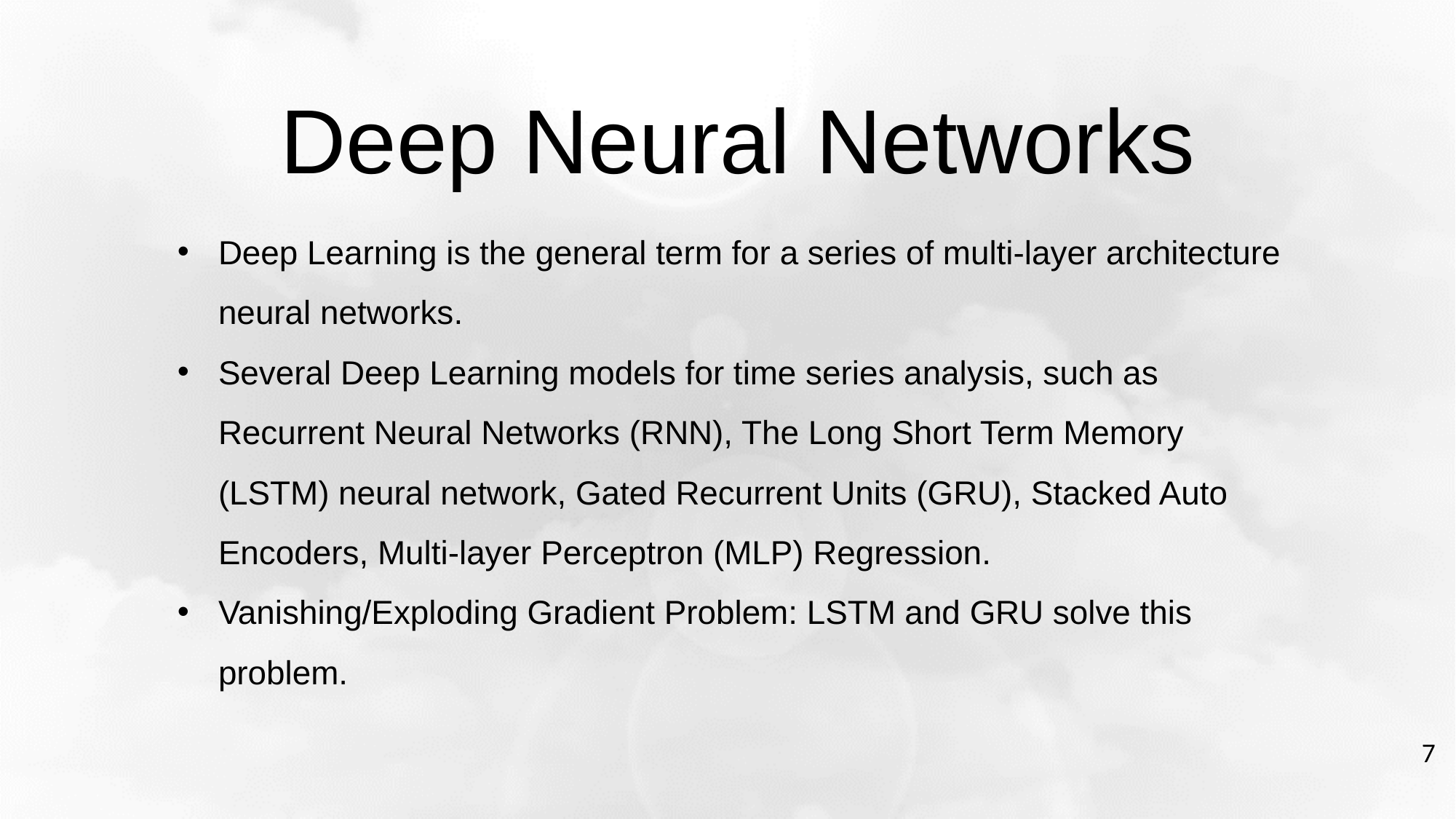

Deep Neural Networks
Deep Learning is the general term for a series of multi-layer architecture neural networks.
Several Deep Learning models for time series analysis, such as Recurrent Neural Networks (RNN), The Long Short Term Memory (LSTM) neural network, Gated Recurrent Units (GRU), Stacked Auto Encoders, Multi-layer Perceptron (MLP) Regression.
Vanishing/Exploding Gradient Problem: LSTM and GRU solve this problem.
7